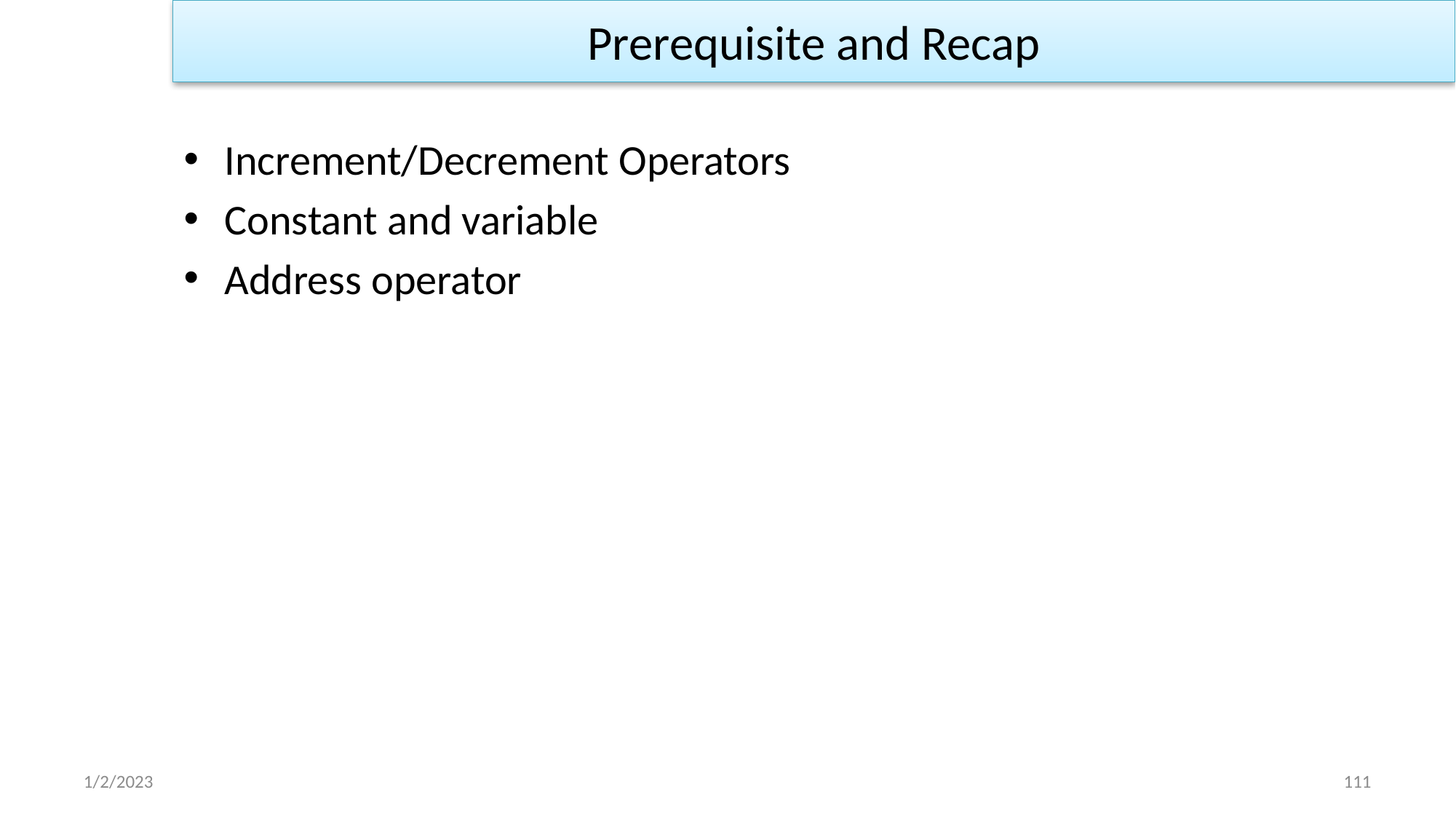

Prerequisite and Recap
Increment/Decrement Operators
Constant and variable
Address operator

1/2/2023
111